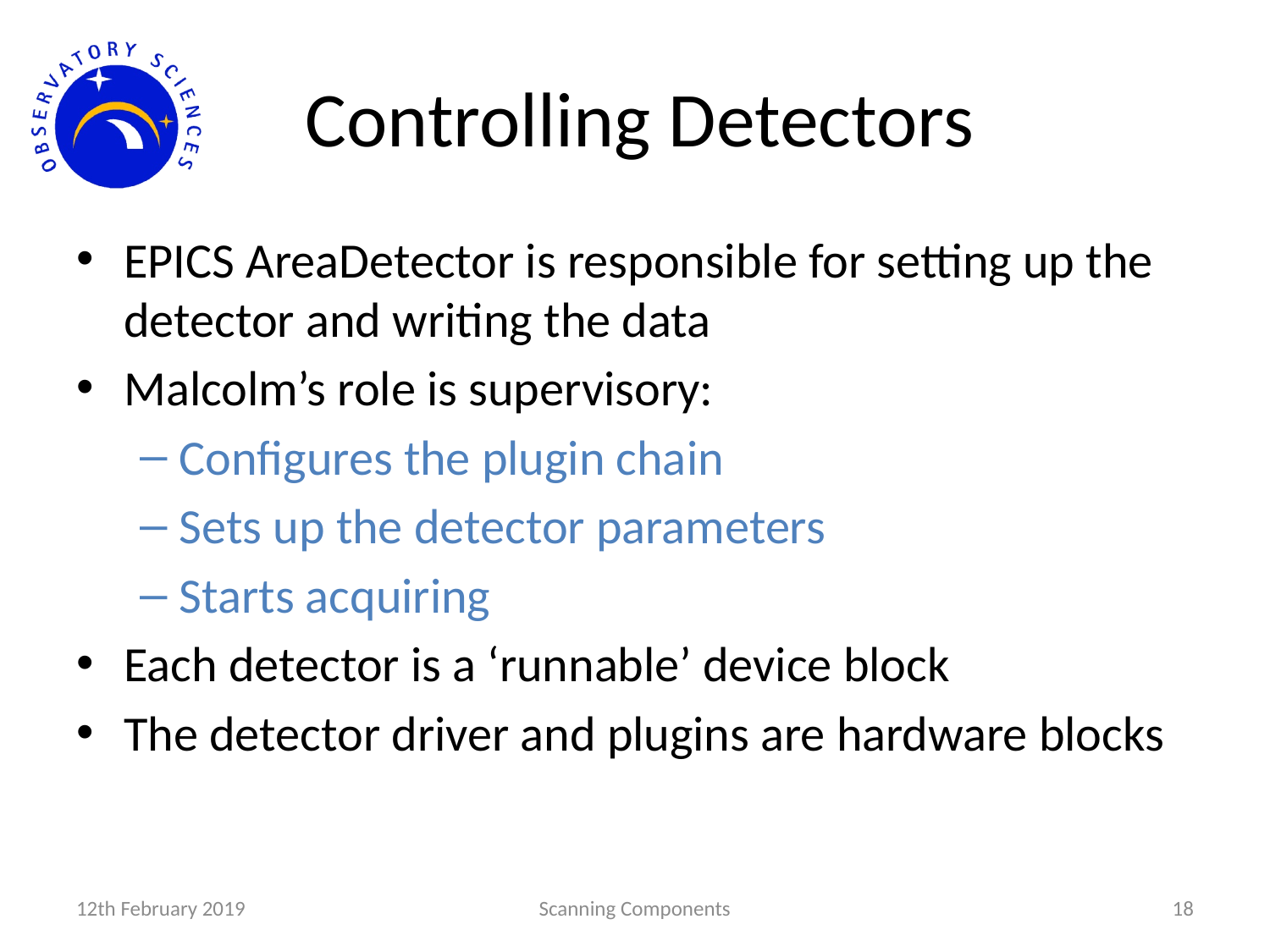

# Controlling Detectors
EPICS AreaDetector is responsible for setting up the detector and writing the data
Malcolm’s role is supervisory:
Configures the plugin chain
Sets up the detector parameters
Starts acquiring
Each detector is a ‘runnable’ device block
The detector driver and plugins are hardware blocks
12th February 2019
Scanning Components
18